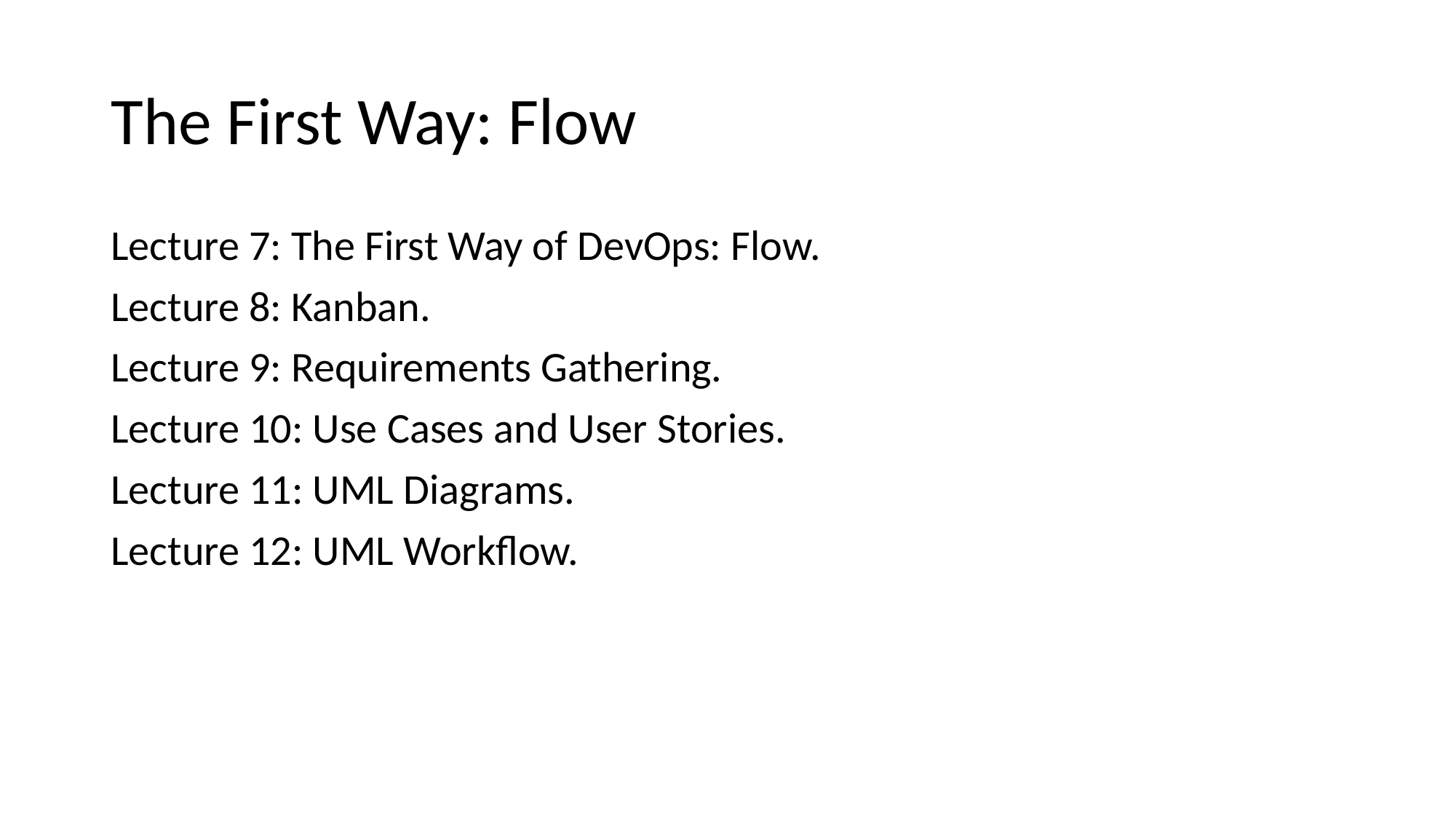

# The First Way: Flow
Lecture 7: The First Way of DevOps: Flow.
Lecture 8: Kanban.
Lecture 9: Requirements Gathering.
Lecture 10: Use Cases and User Stories.
Lecture 11: UML Diagrams.
Lecture 12: UML Workflow.